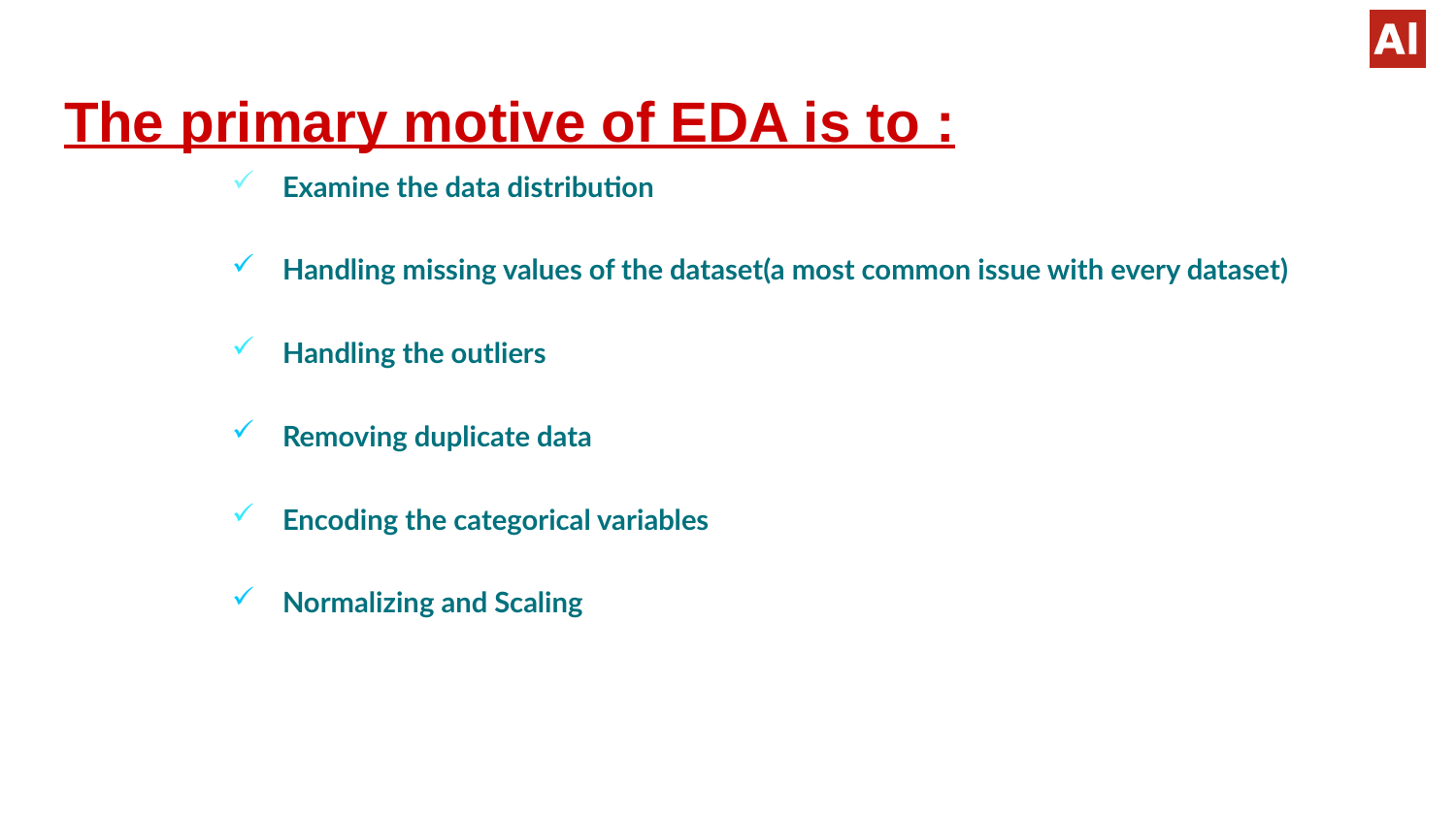

# The primary motive of EDA is to :
Examine the data distribution
Handling missing values of the dataset(a most common issue with every dataset)
Handling the outliers
Removing duplicate data
Encoding the categorical variables
Normalizing and Scaling